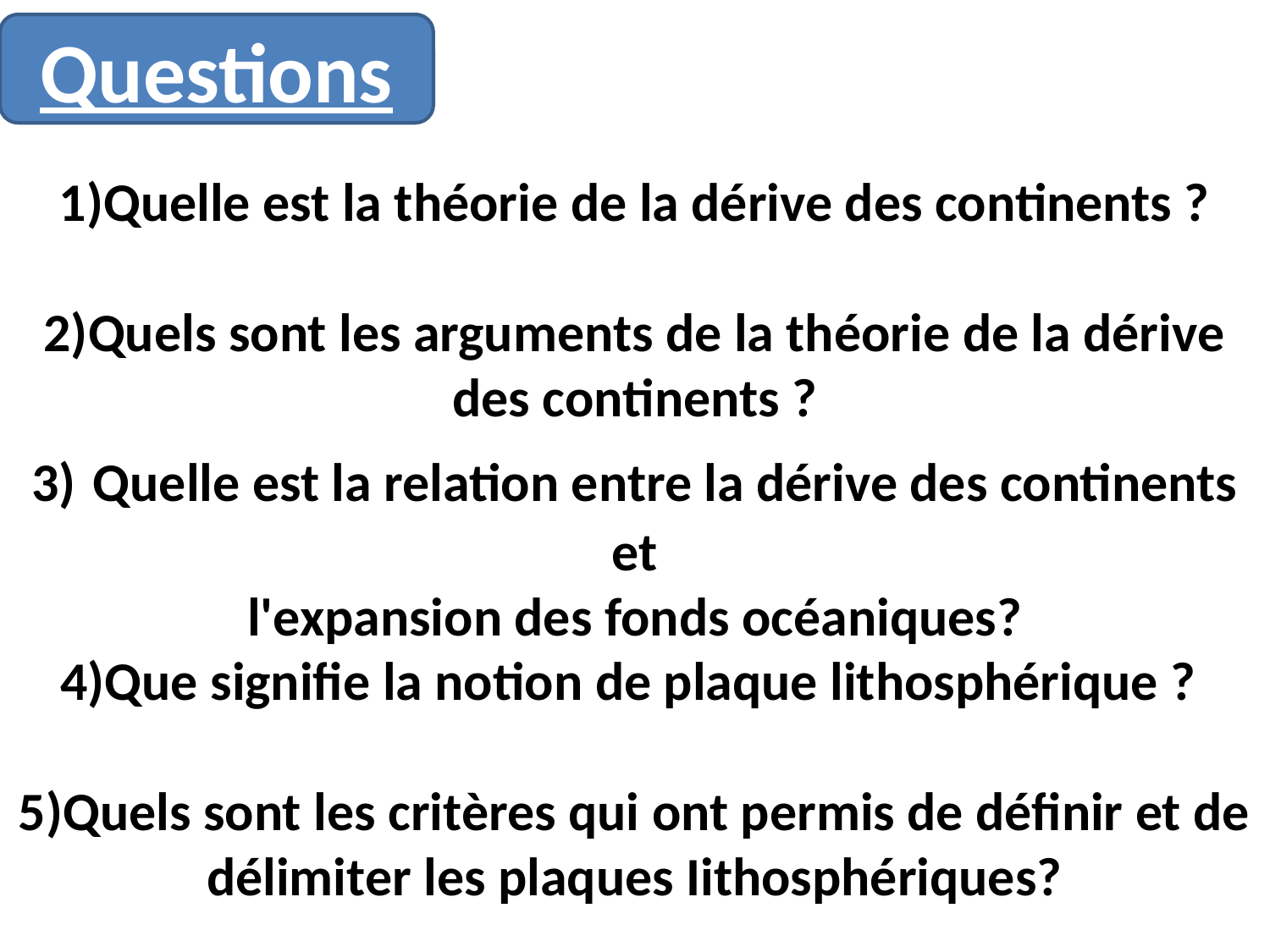

Questions
# 1)Quelle est la théorie de la dérive des continents ? 2)Quels sont les arguments de la théorie de la dérive des continents ? 3) Quelle est la relation entre la dérive des continents et l'expansion des fonds océaniques? 4)Que signifie la notion de plaque lithosphérique ? 5)Quels sont les critères qui ont permis de définir et de délimiter les plaques Iithosphériques?